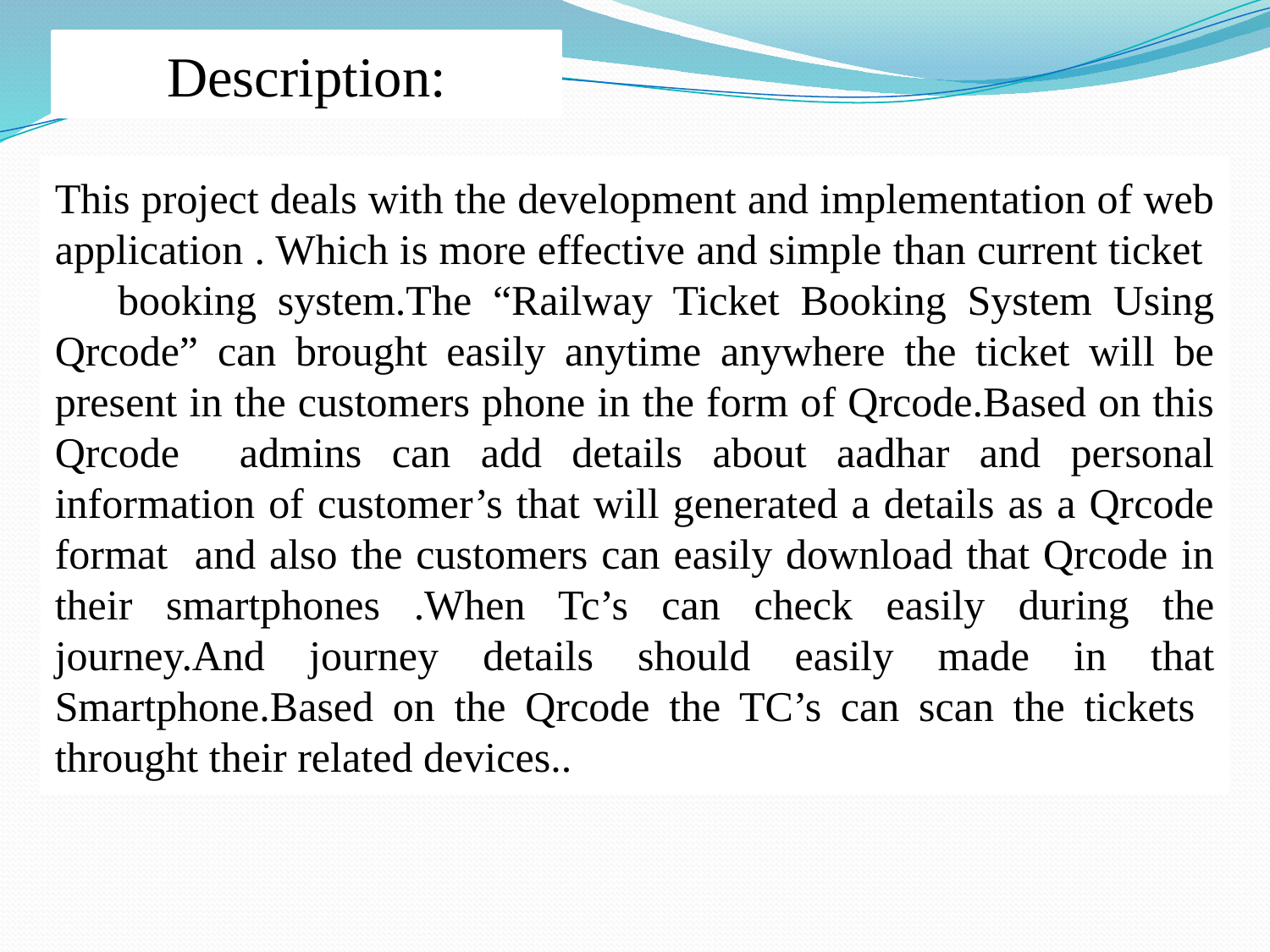

Description:
This project deals with the development and implementation of web application . Which is more effective and simple than current ticket     booking system.The “Railway Ticket Booking System Using Qrcode” can brought easily anytime anywhere the ticket will be present in the customers phone in the form of Qrcode.Based on this Qrcode  admins can add details about aadhar and personal information of customer’s that will generated a details as a Qrcode format  and also the customers can easily download that Qrcode in their smartphones .When Tc’s can check easily during the journey.And journey details should easily made in that Smartphone.Based on the Qrcode the TC’s can scan the tickets  throught their related devices..